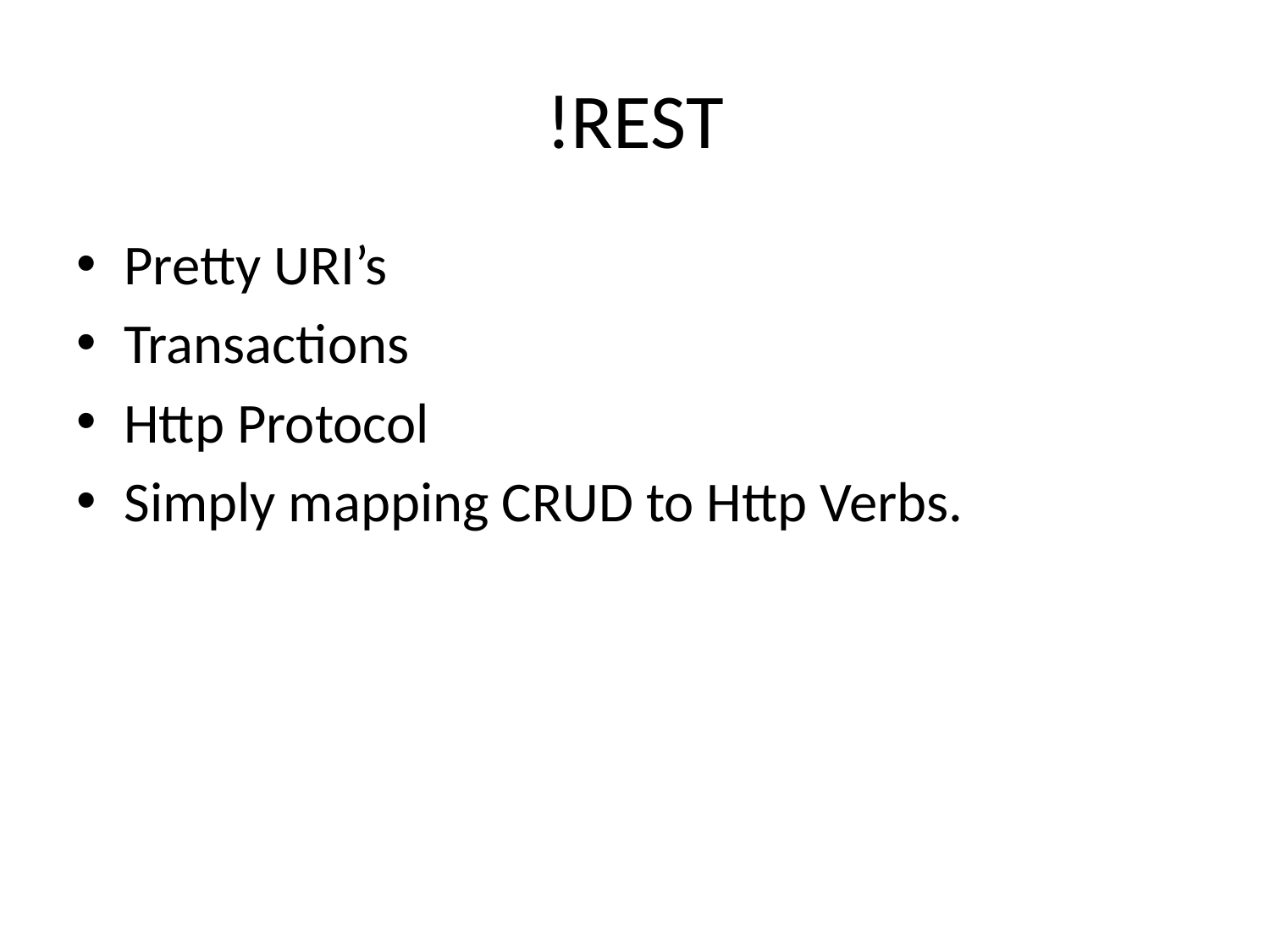

# !REST
Pretty URI’s
Transactions
Http Protocol
Simply mapping CRUD to Http Verbs.